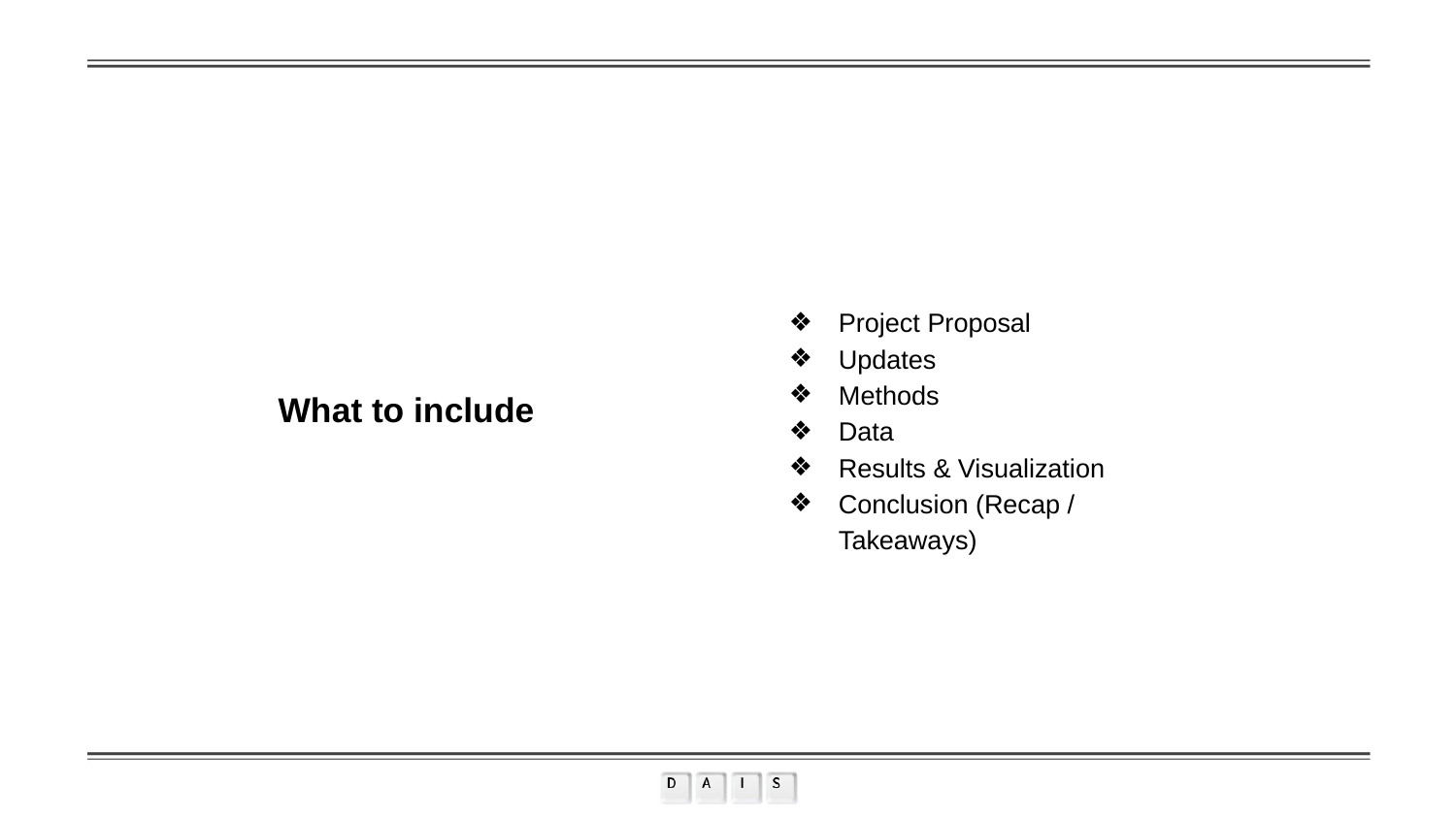

Project Proposal
Updates
Methods
Data
Results & Visualization
Conclusion (Recap / Takeaways)
What to include